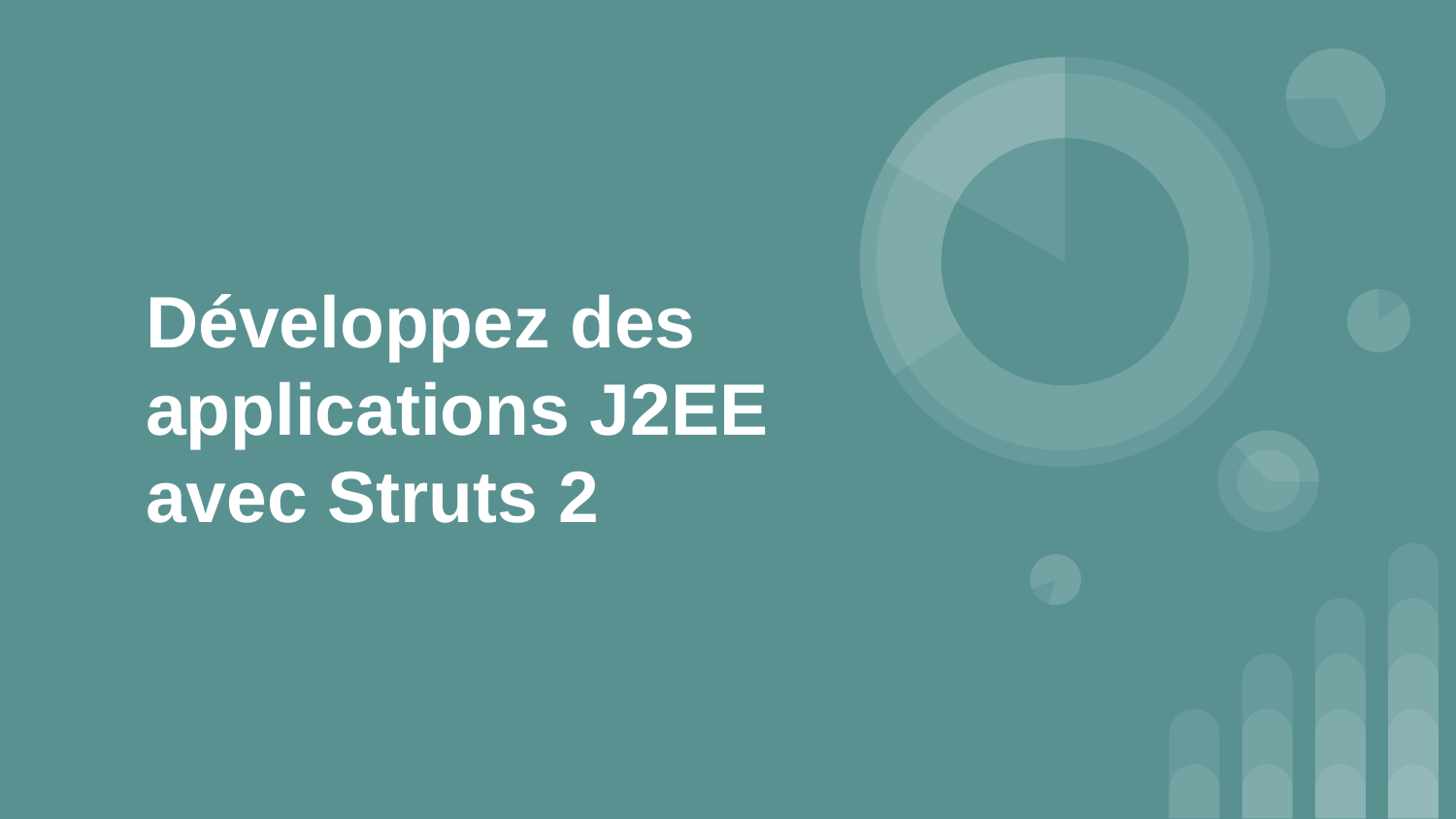

# Développez des applications J2EE avec Struts 2